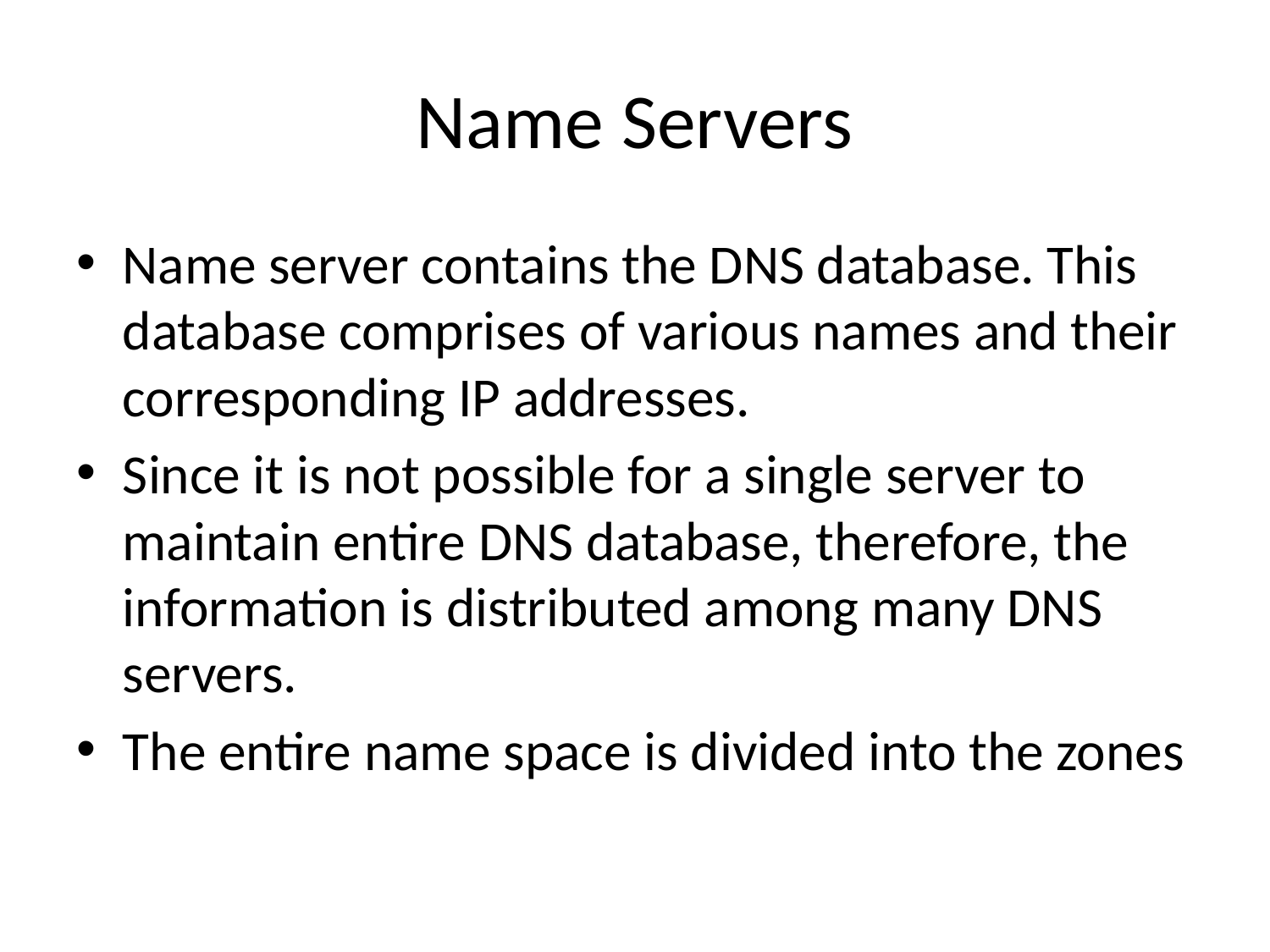

# Name Servers
Name server contains the DNS database. This database comprises of various names and their corresponding IP addresses.
Since it is not possible for a single server to maintain entire DNS database, therefore, the information is distributed among many DNS servers.
The entire name space is divided into the zones